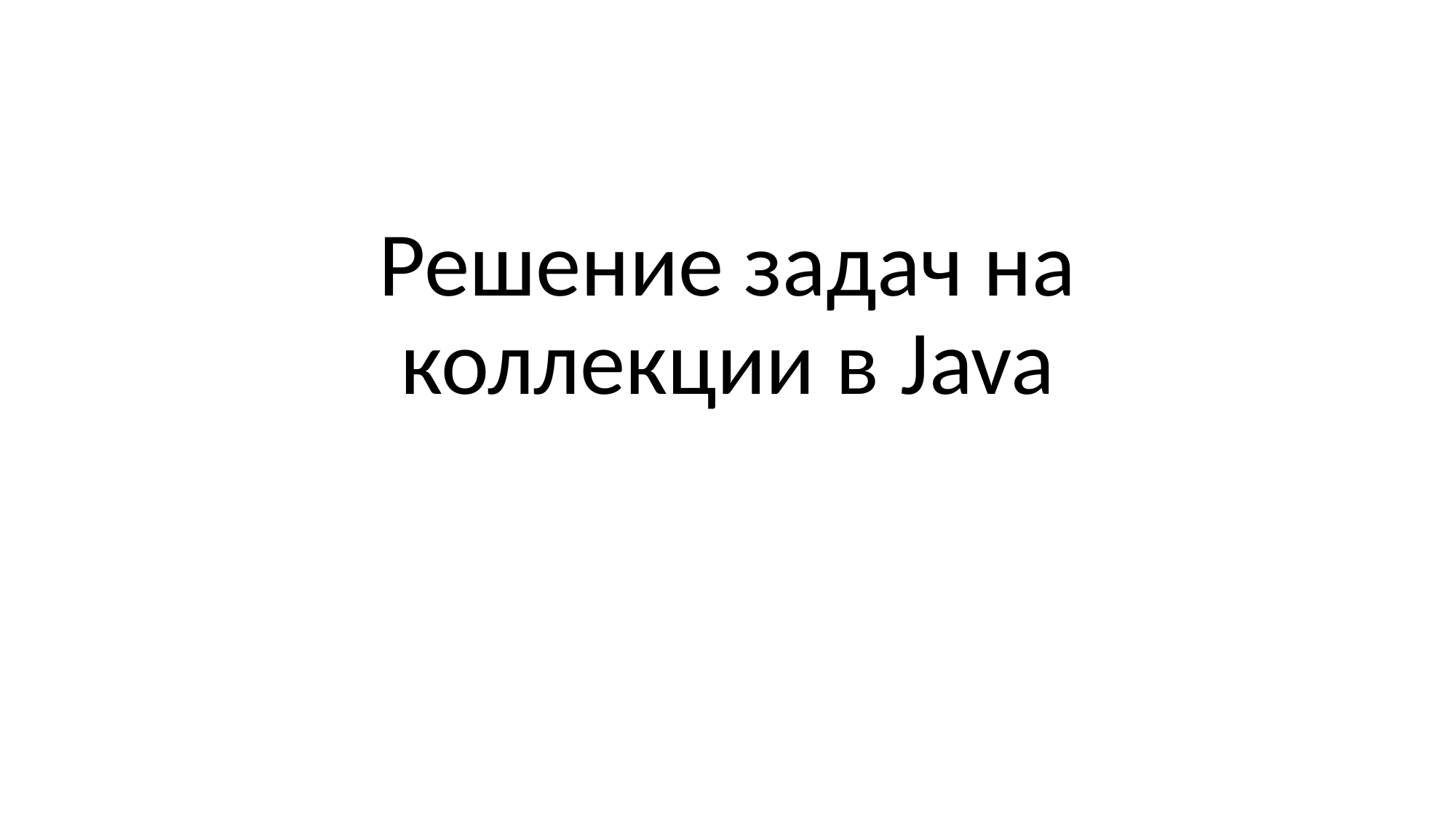

# Решение задач на коллекции в Java